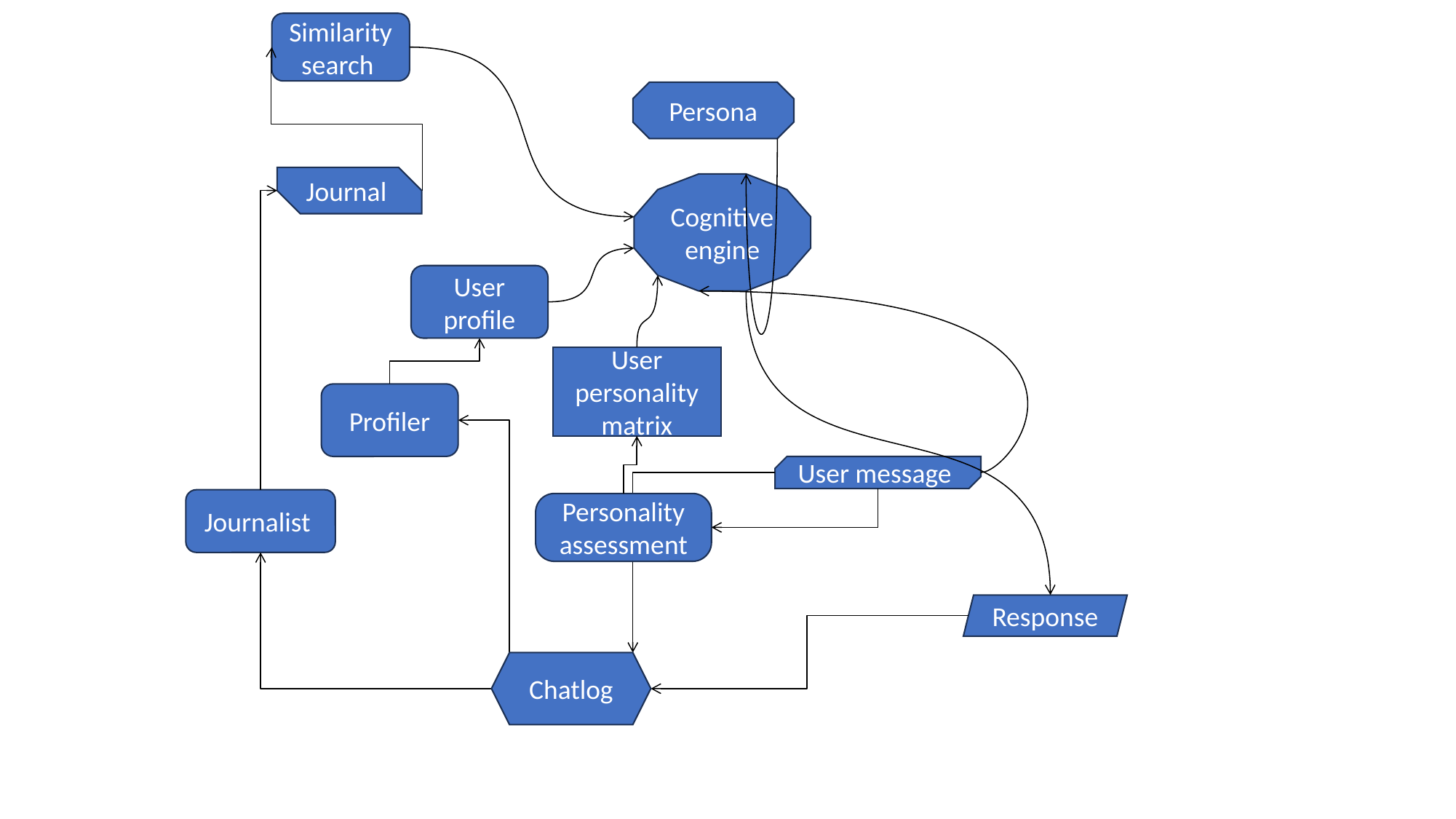

Similarity search
Persona
Journal
Cognitive engine
User profile
User personality matrix
Profiler
User message
Journalist
Personality assessment
Response
Chatlog